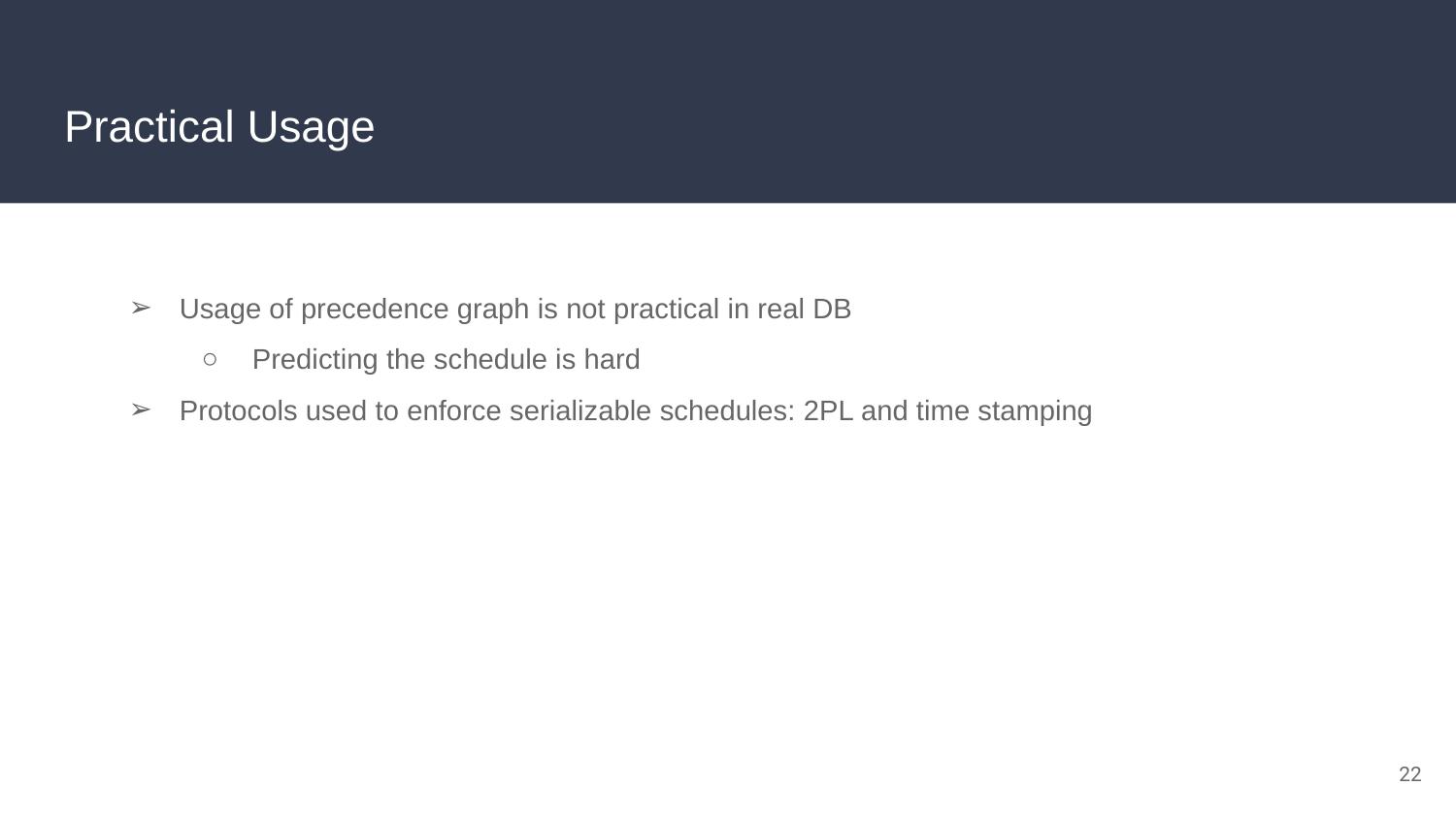

# Practical Usage
Usage of precedence graph is not practical in real DB
Predicting the schedule is hard
Protocols used to enforce serializable schedules: 2PL and time stamping

22